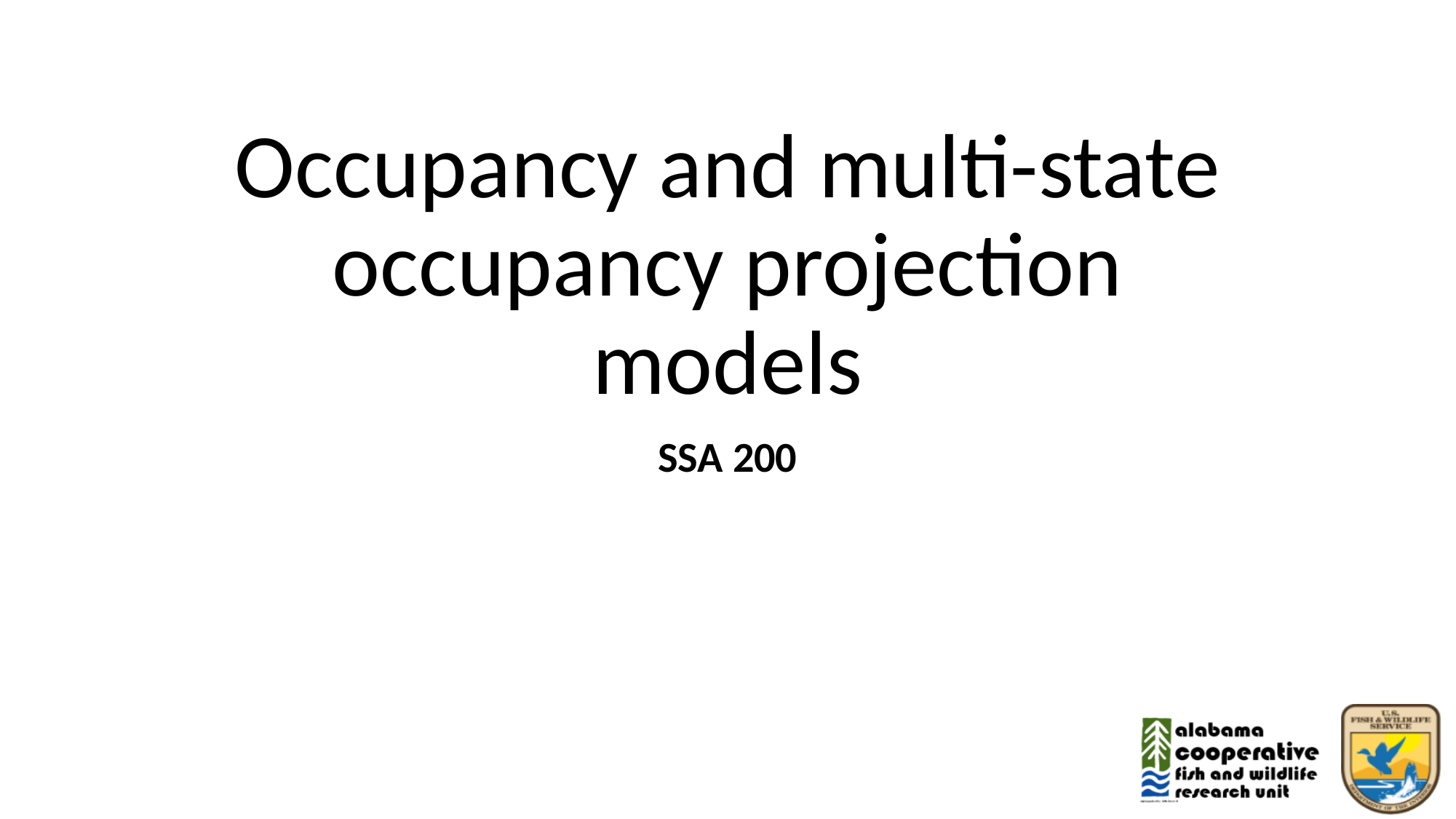

# Occupancy and multi-state occupancy projection models
SSA 200